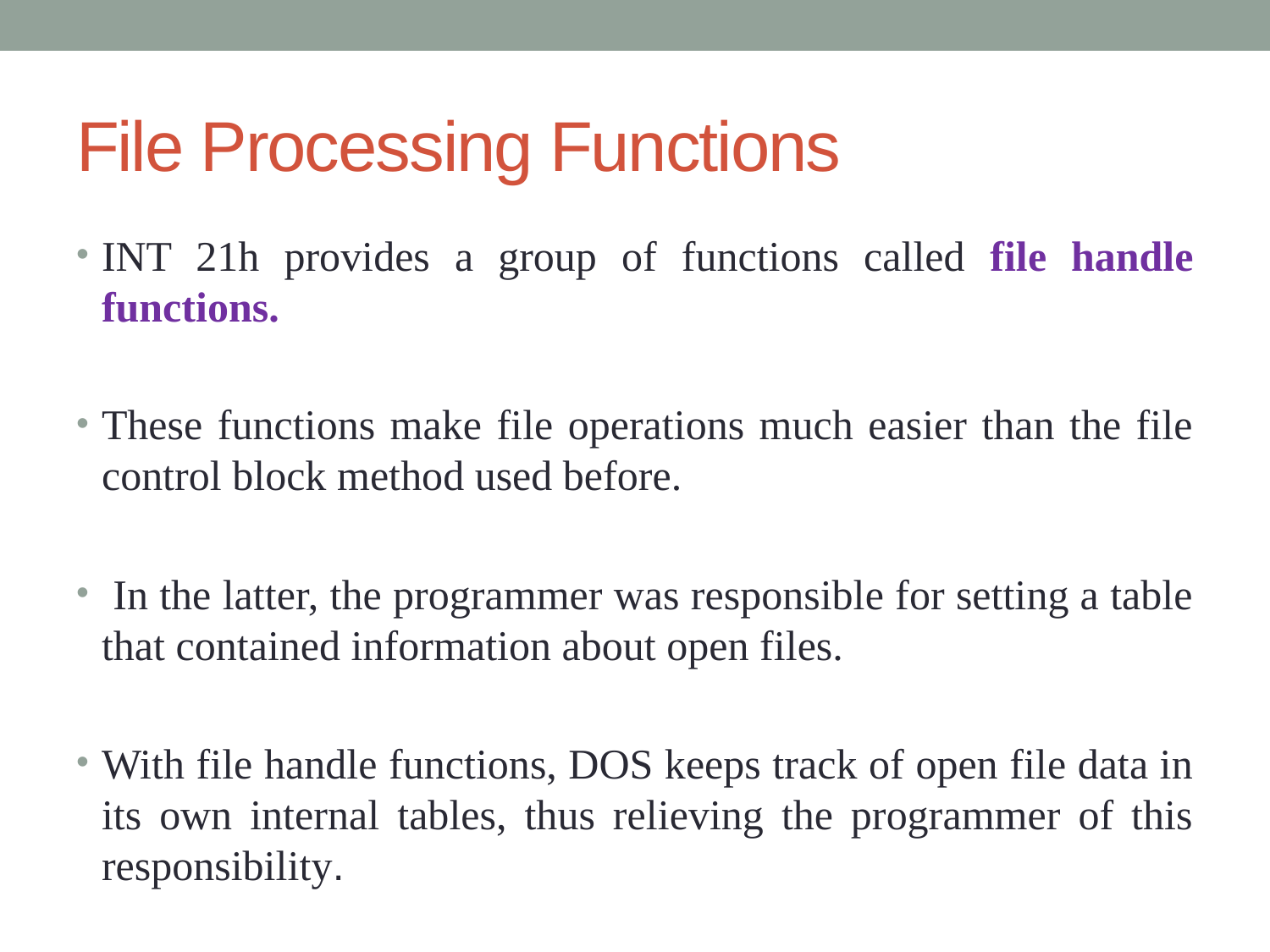

# File Processing Functions
INT 21h provides a group of functions called file handle functions.

These functions make file operations much easier than the file control block method used before.

 In the latter, the programmer was responsible for setting a table that contained information about open files.

With file handle functions, DOS keeps track of open file data in its own internal tables, thus relieving the programmer of this responsibility.